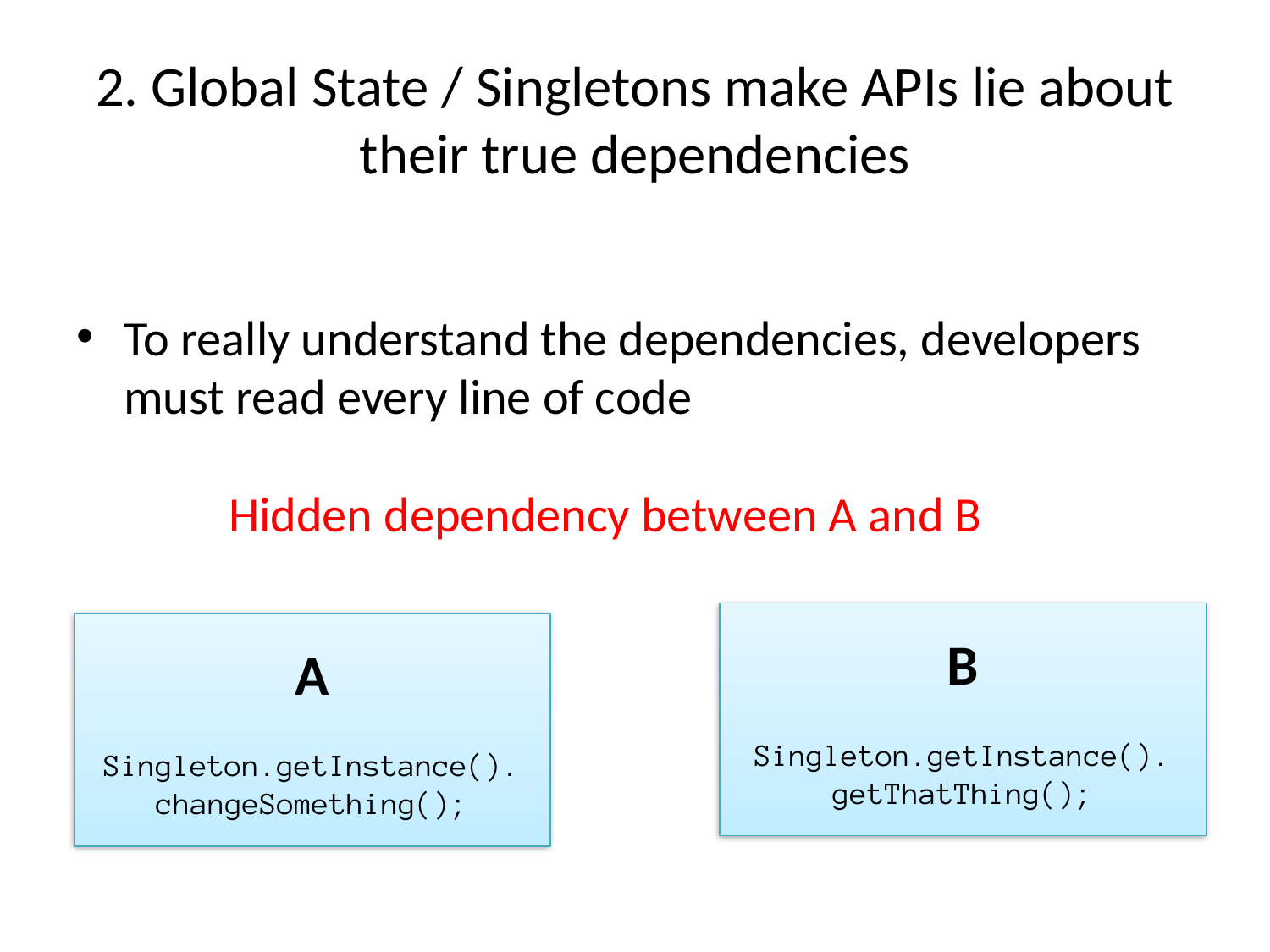

# 2. Global State / Singletons make APIs lie about their true dependencies

To really understand the dependencies, developers must read every line of code

Hidden dependency between A and B
B

Singleton.getInstance().
getThatThing();
A

Singleton.getInstance().
changeSomething();